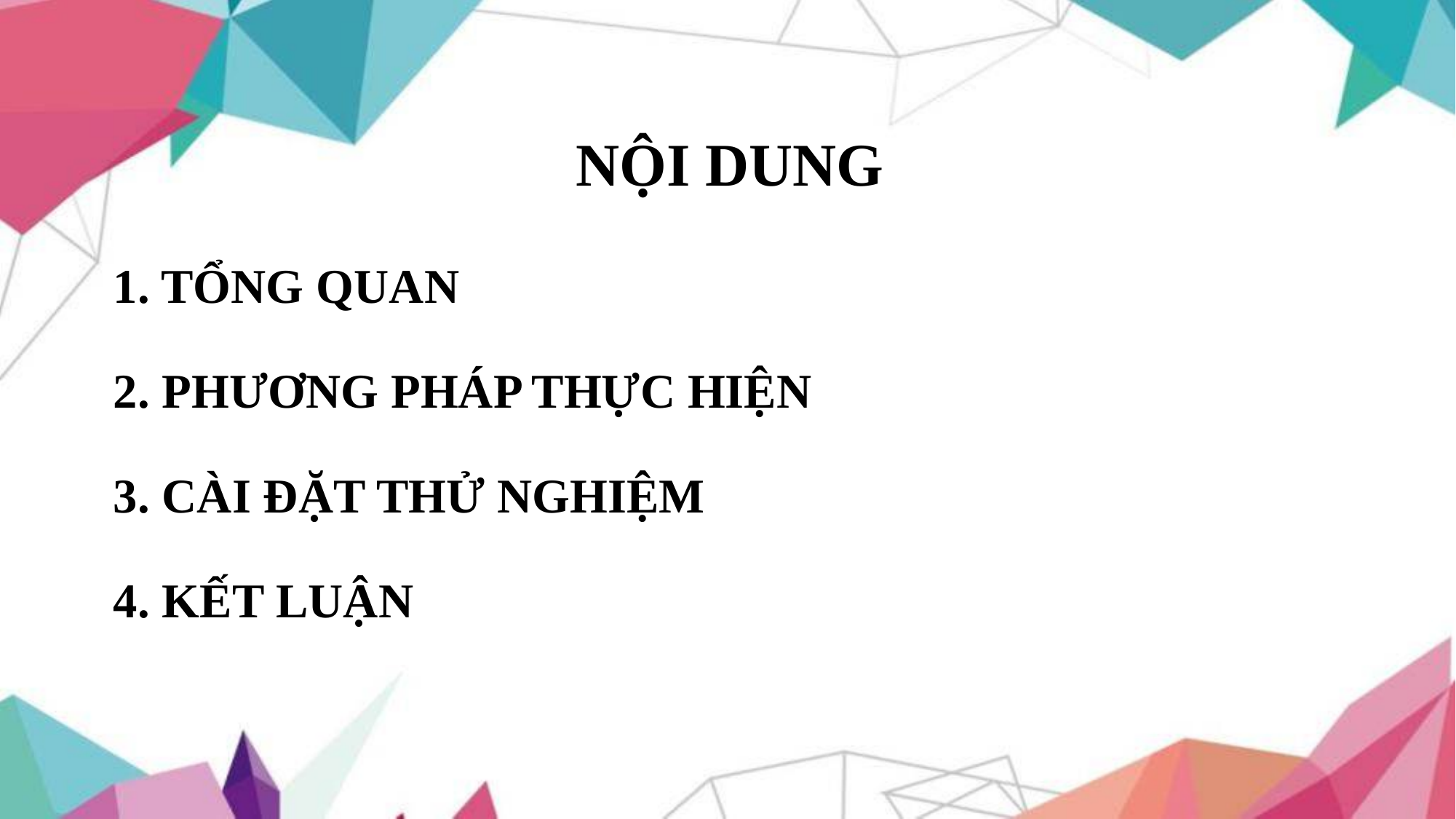

NỘI DUNG
# 1. TỔNG QUAN 2. PHƯƠNG PHÁP THỰC HIỆN 3. CÀI ĐẶT THỬ NGHIỆM 4. KẾT LUẬN